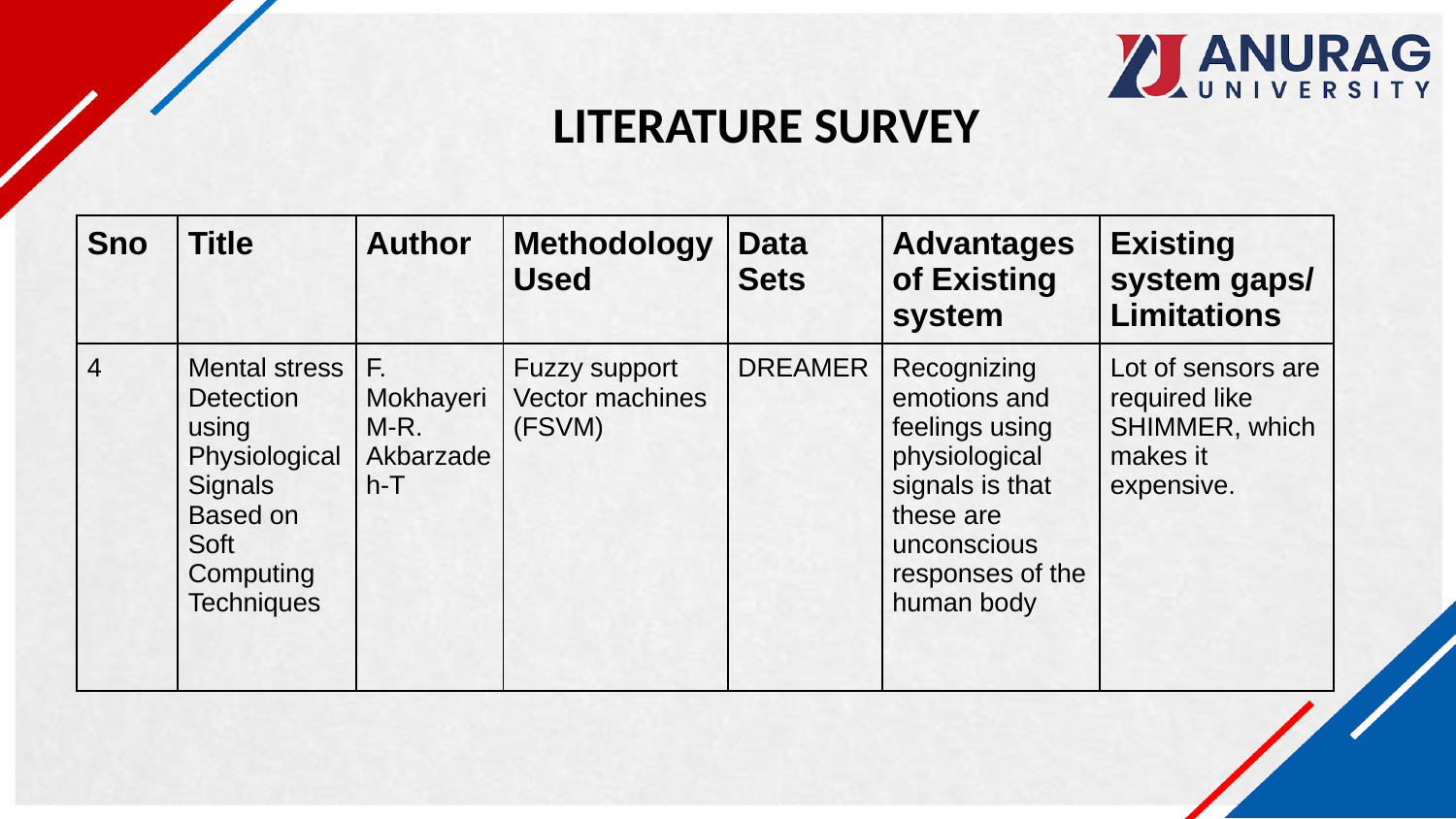

LITERATURE SURVEY
| Sno | Title | Author | Methodology Used | Data Sets | Advantages of Existing system | Existing system gaps/ Limitations |
| --- | --- | --- | --- | --- | --- | --- |
| 4 | Mental stress Detection using Physiological Signals Based on Soft Computing Techniques | F. Mokhayeri M-R. Akbarzadeh-T | Fuzzy support Vector machines (FSVM) | DREAMER | Recognizing emotions and feelings using physiological signals is that these are unconscious responses of the human body | Lot of sensors are required like SHIMMER, which makes it expensive. |